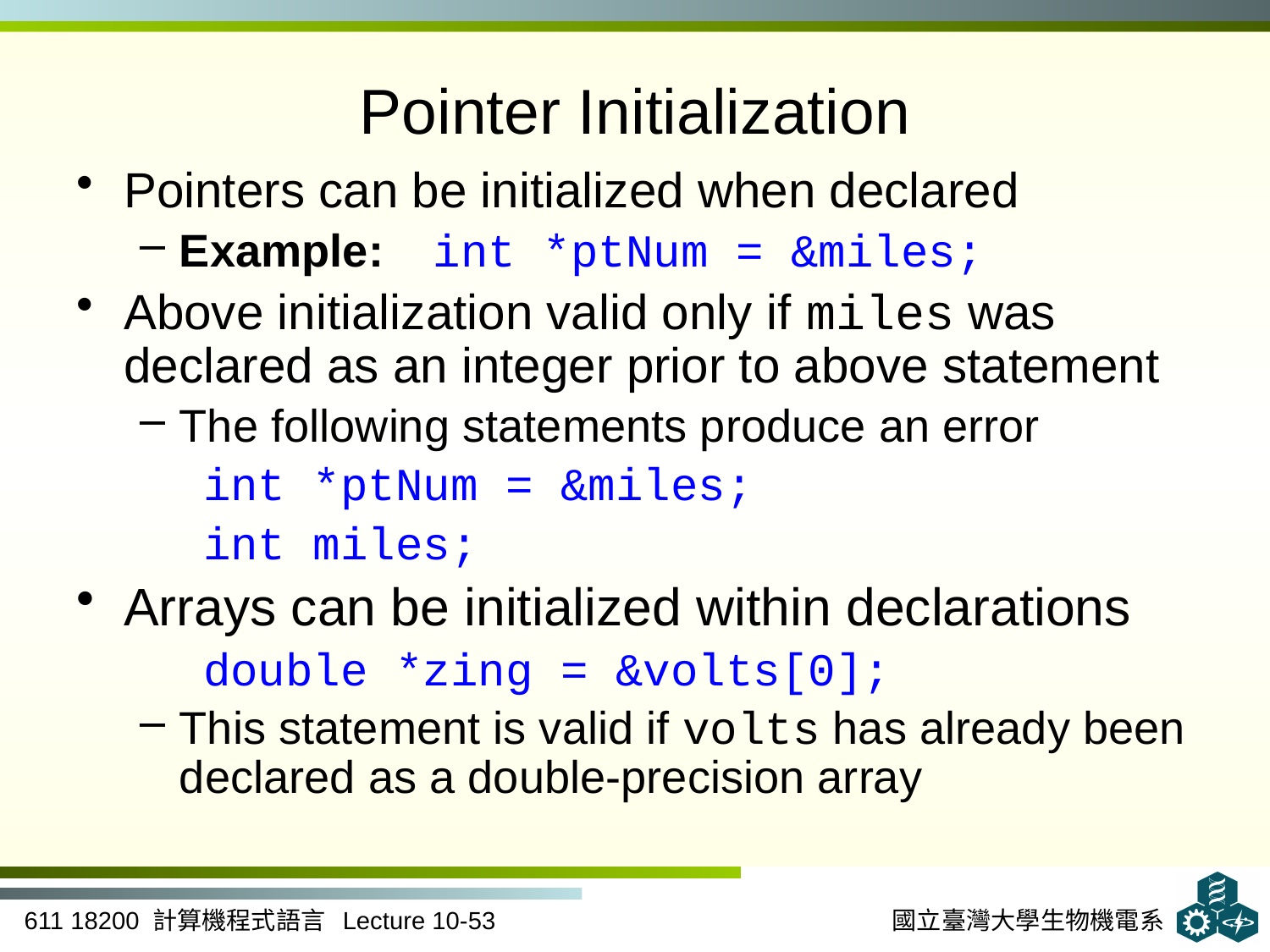

# Pointer Initialization
Pointers can be initialized when declared
Example: 	int *ptNum = &miles;
Above initialization valid only if miles was declared as an integer prior to above statement
The following statements produce an error
int *ptNum = &miles;
int miles;
Arrays can be initialized within declarations
double *zing = &volts[0];
This statement is valid if volts has already been declared as a double-precision array